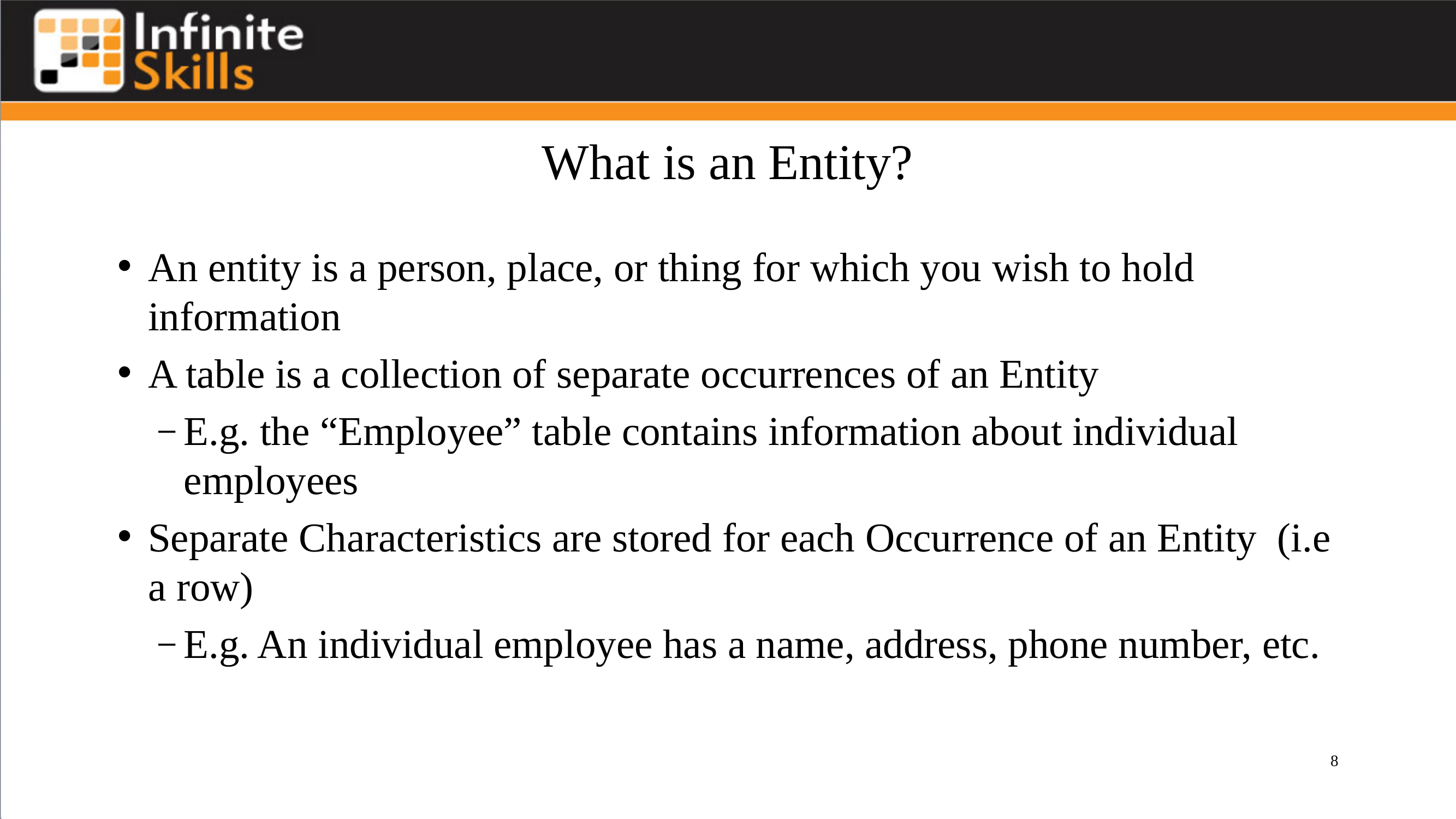

# What is an Entity?
An entity is a person, place, or thing for which you wish to hold information
A table is a collection of separate occurrences of an Entity
E.g. the “Employee” table contains information about individual employees
Separate Characteristics are stored for each Occurrence of an Entity  (i.e a row)
E.g. An individual employee has a name, address, phone number, etc.

8